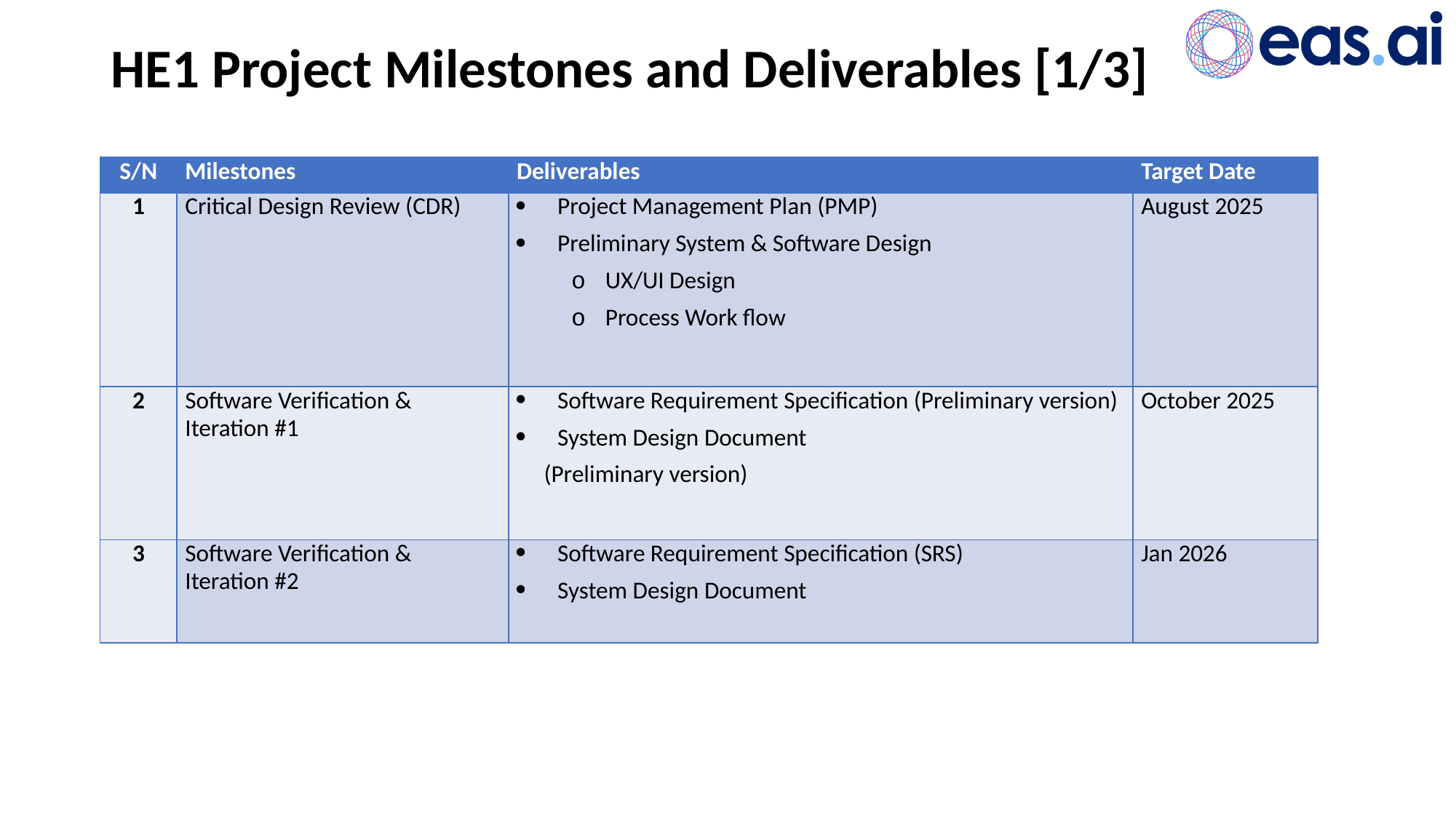

# HE1 Project Milestones and Deliverables [1/3]
| S/N | Milestones | Deliverables | Target Date |
| --- | --- | --- | --- |
| 1 | Critical Design Review (CDR) | Project Management Plan (PMP) Preliminary System & Software Design UX/UI Design Process Work flow | August 2025 |
| 2 | Software Verification & Iteration #1 | Software Requirement Specification (Preliminary version) System Design Document (Preliminary version) | October 2025 |
| 3 | Software Verification & Iteration #2 | Software Requirement Specification (SRS) System Design Document | Jan 2026 |